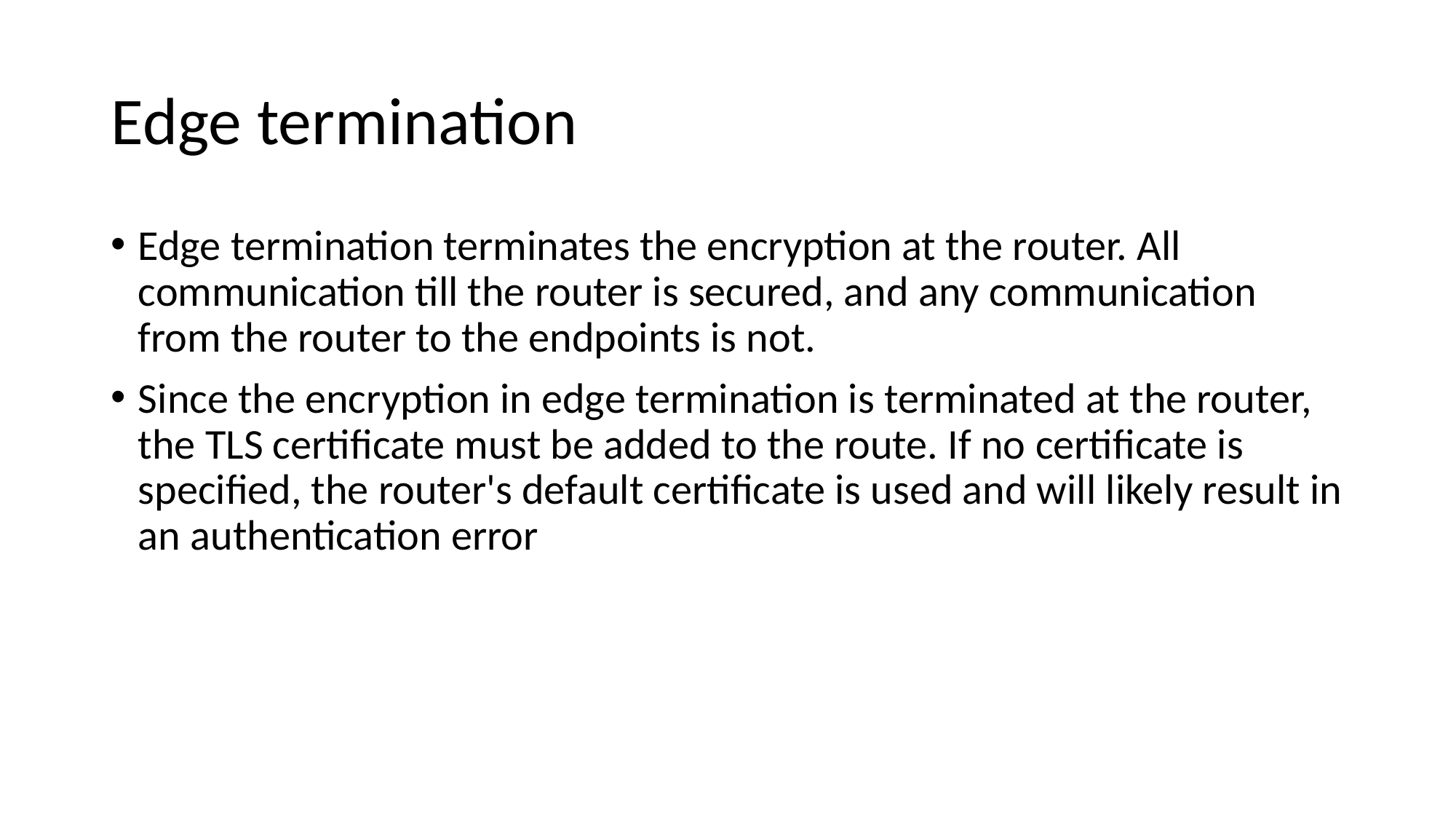

# Edge termination
Edge termination terminates the encryption at the router. All communication till the router is secured, and any communication from the router to the endpoints is not.
Since the encryption in edge termination is terminated at the router, the TLS certificate must be added to the route. If no certificate is specified, the router's default certificate is used and will likely result in an authentication error